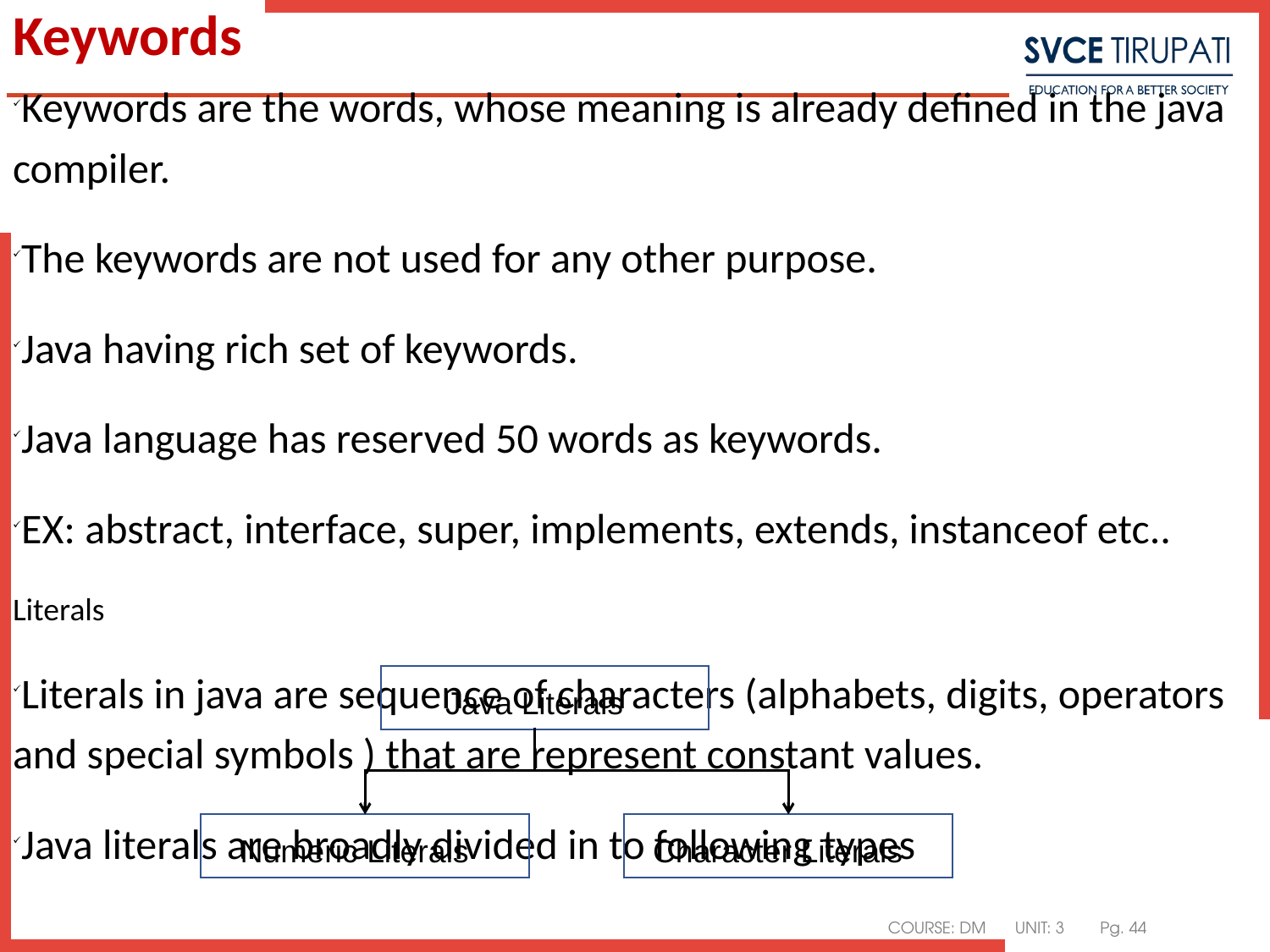

# Keywords
Keywords are the words, whose meaning is already defined in the java compiler.
The keywords are not used for any other purpose.
Java having rich set of keywords.
Java language has reserved 50 words as keywords.
EX: abstract, interface, super, implements, extends, instanceof etc..
Literals
Literals in java are sequence of characters (alphabets, digits, operators and special symbols ) that are represent constant values.
Java literals are broadly divided in to following types

Java Literals

Numeric Literals
Character Literals